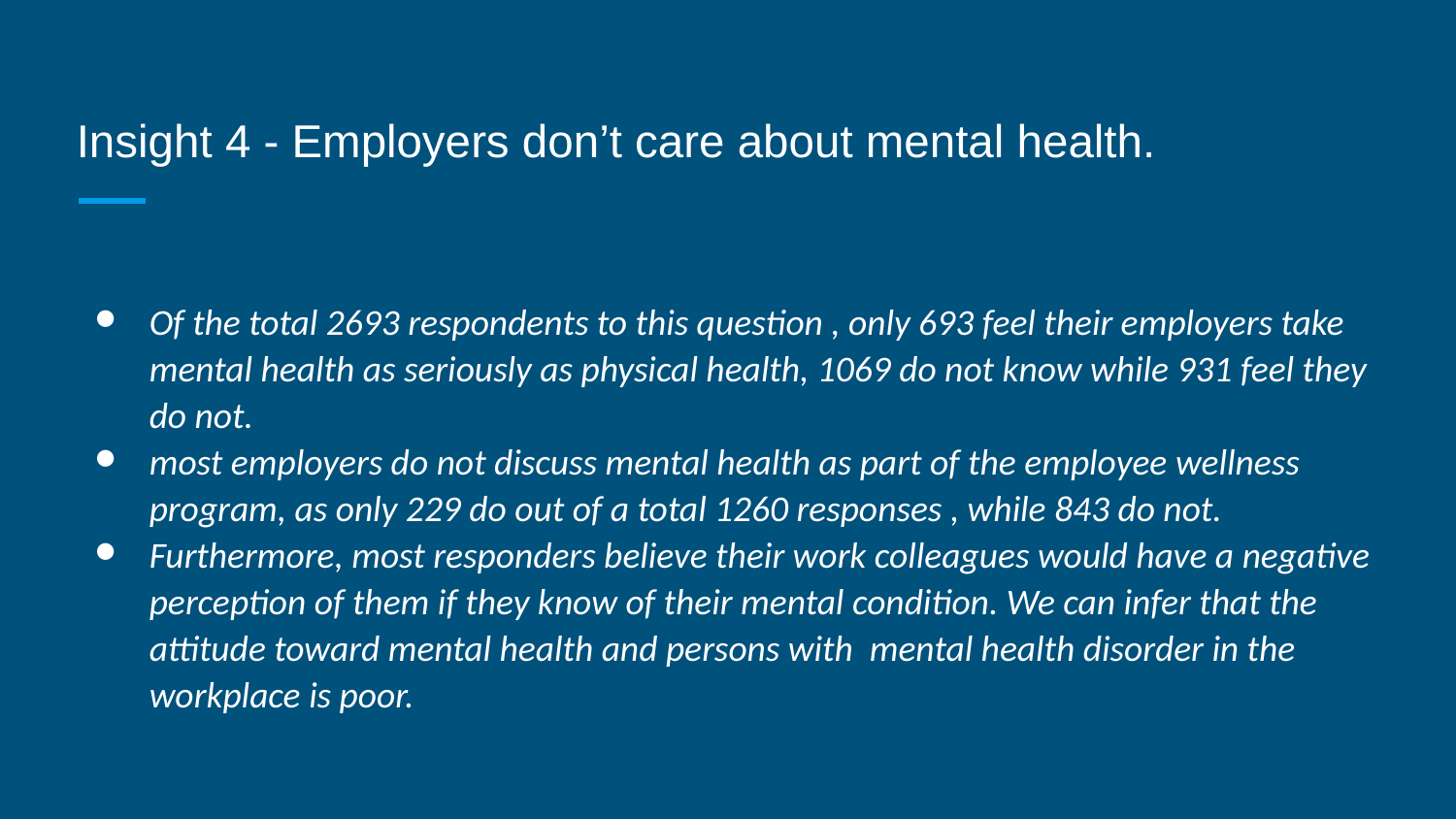

# Insight 4 - Employers don’t care about mental health.

Of the total 2693 respondents to this question , only 693 feel their employers take mental health as seriously as physical health, 1069 do not know while 931 feel they do not.
most employers do not discuss mental health as part of the employee wellness program, as only 229 do out of a total 1260 responses , while 843 do not.
Furthermore, most responders believe their work colleagues would have a negative perception of them if they know of their mental condition. We can infer that the attitude toward mental health and persons with  mental health disorder in the workplace is poor.